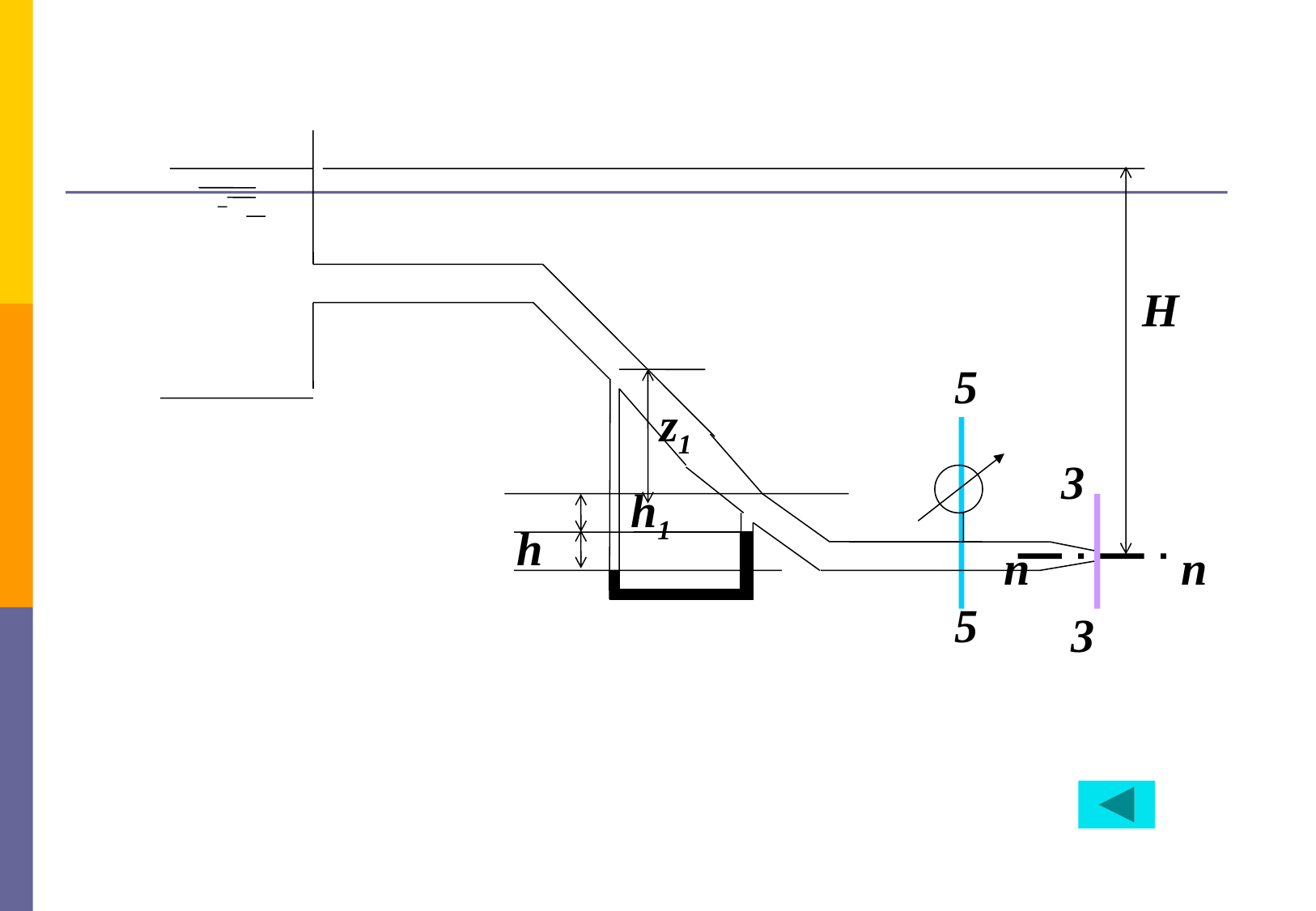

H

5

5

z1

3

h1

h

n
n

3